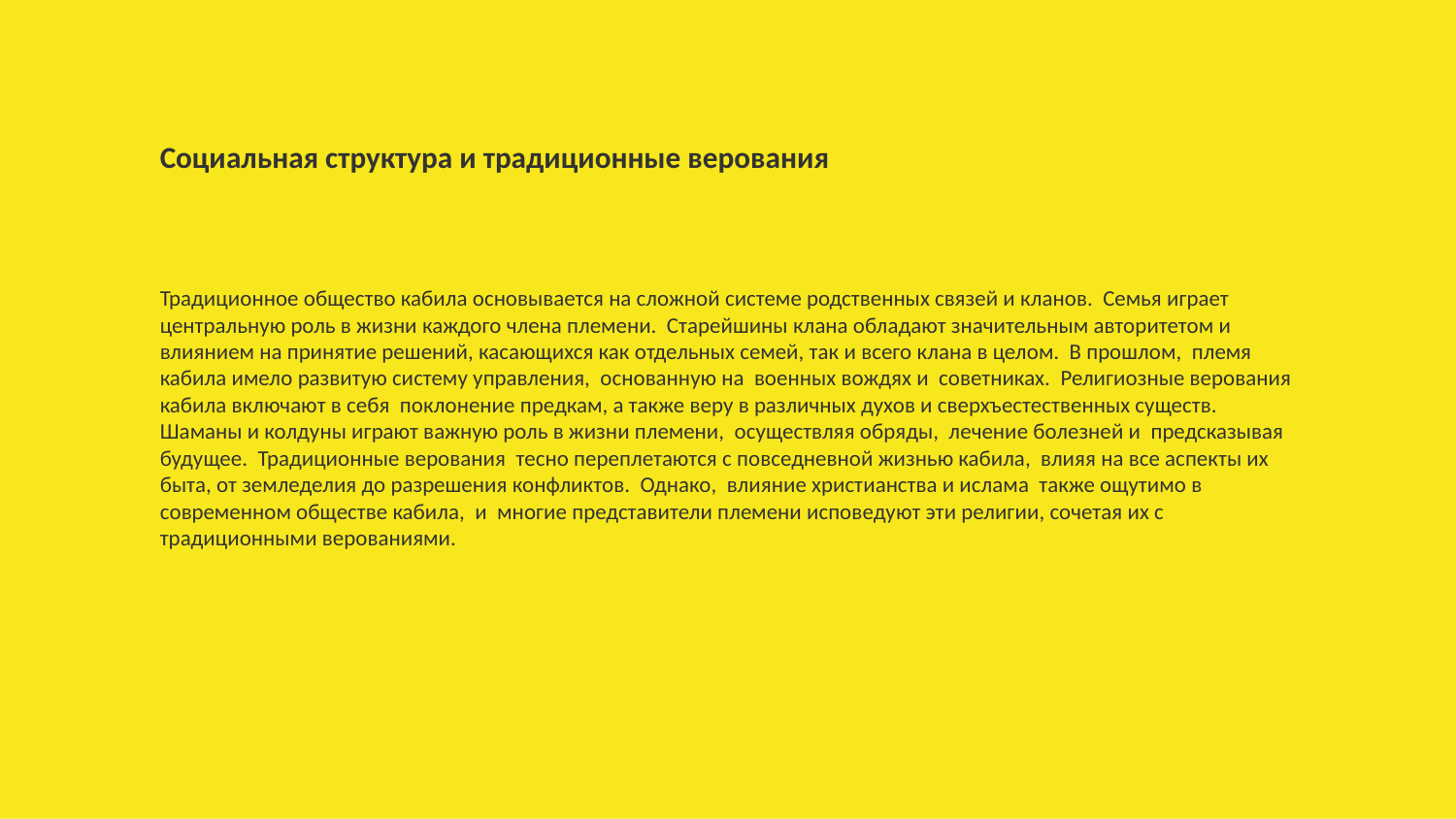

Социальная структура и традиционные верования
Традиционное общество кабила основывается на сложной системе родственных связей и кланов.  Семья играет центральную роль в жизни каждого члена племени.  Старейшины клана обладают значительным авторитетом и влиянием на принятие решений, касающихся как отдельных семей, так и всего клана в целом.  В прошлом,  племя кабила имело развитую систему управления,  основанную на  военных вождях и  советниках.  Религиозные верования кабила включают в себя  поклонение предкам, а также веру в различных духов и сверхъестественных существ.  Шаманы и колдуны играют важную роль в жизни племени,  осуществляя обряды,  лечение болезней и  предсказывая будущее.  Традиционные верования  тесно переплетаются с повседневной жизнью кабила,  влияя на все аспекты их быта, от земледелия до разрешения конфликтов.  Однако,  влияние христианства и ислама  также ощутимо в современном обществе кабила,  и  многие представители племени исповедуют эти религии, сочетая их с традиционными верованиями.